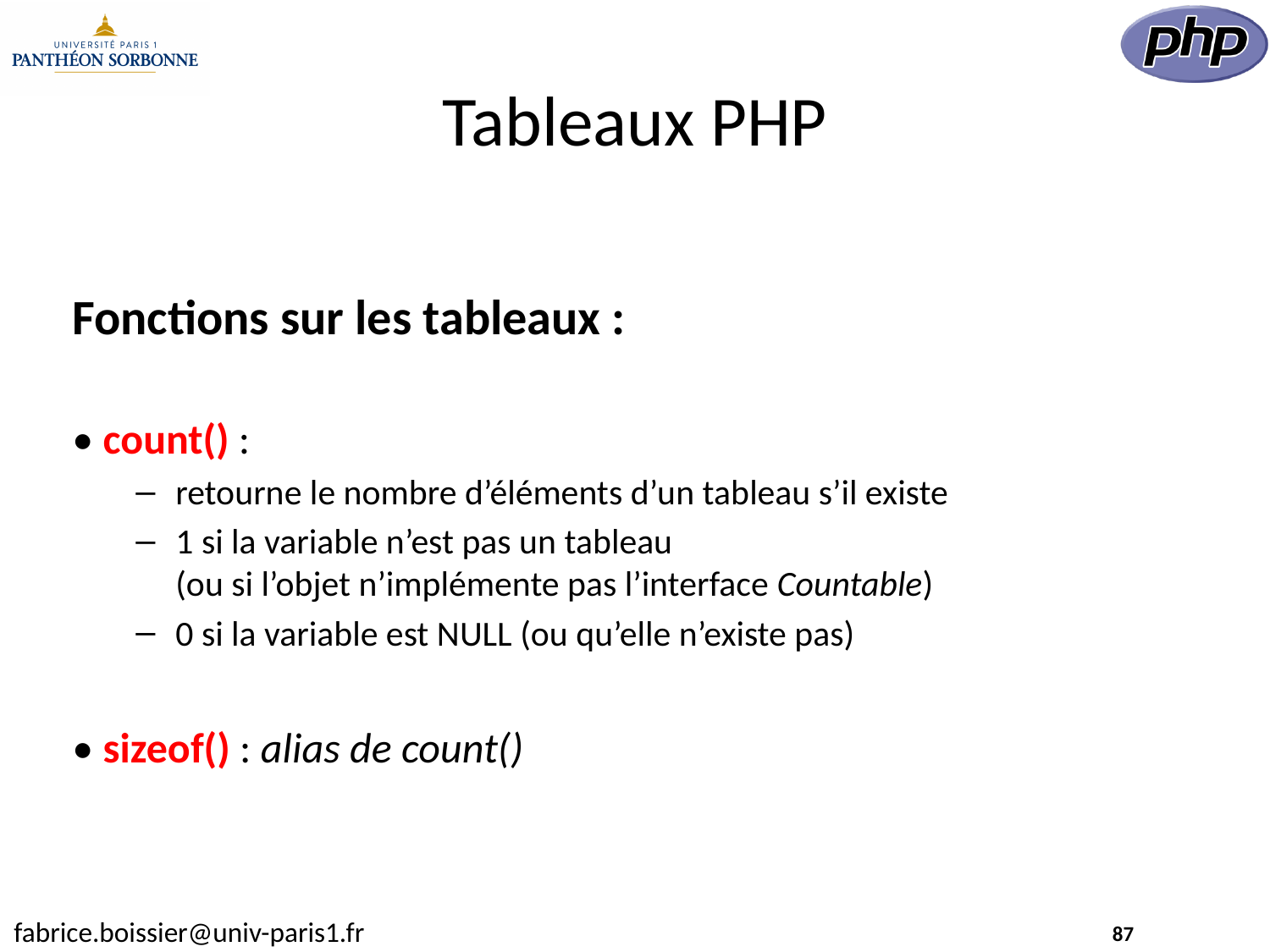

# Tableaux PHP
Fonctions sur les tableaux :

• count() :
retourne le nombre d’éléments d’un tableau s’il existe
1 si la variable n’est pas un tableau
(ou si l’objet n’implémente pas l’interface Countable)
0 si la variable est NULL (ou qu’elle n’existe pas)

• sizeof() : alias de count()
87